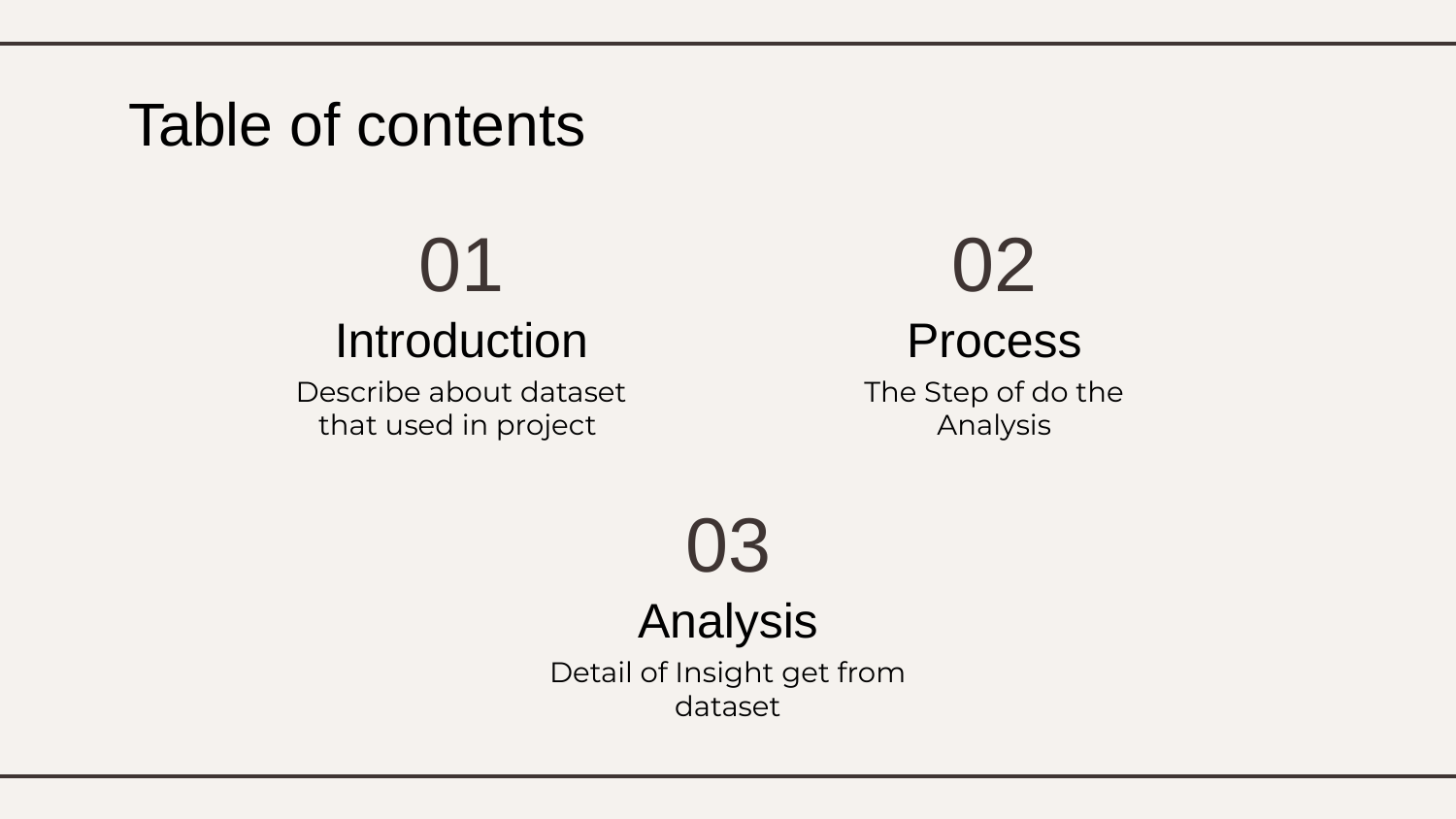

# Table of contents
01
02
Introduction
Process
Describe about dataset that used in project
The Step of do the Analysis
03
Analysis
Detail of Insight get from dataset